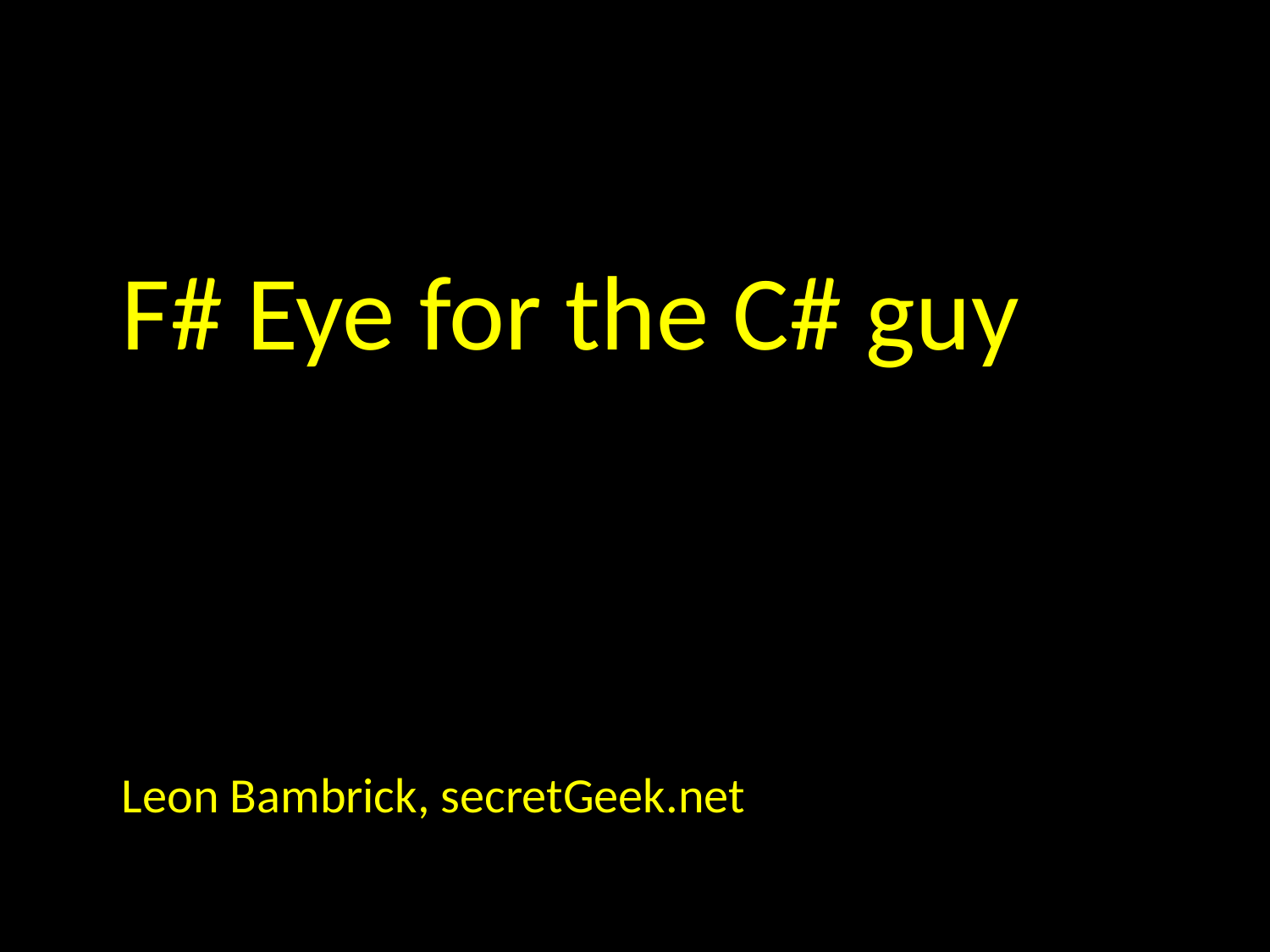

# F# Eye for the C# guy
Leon Bambrick, secretGeek.net